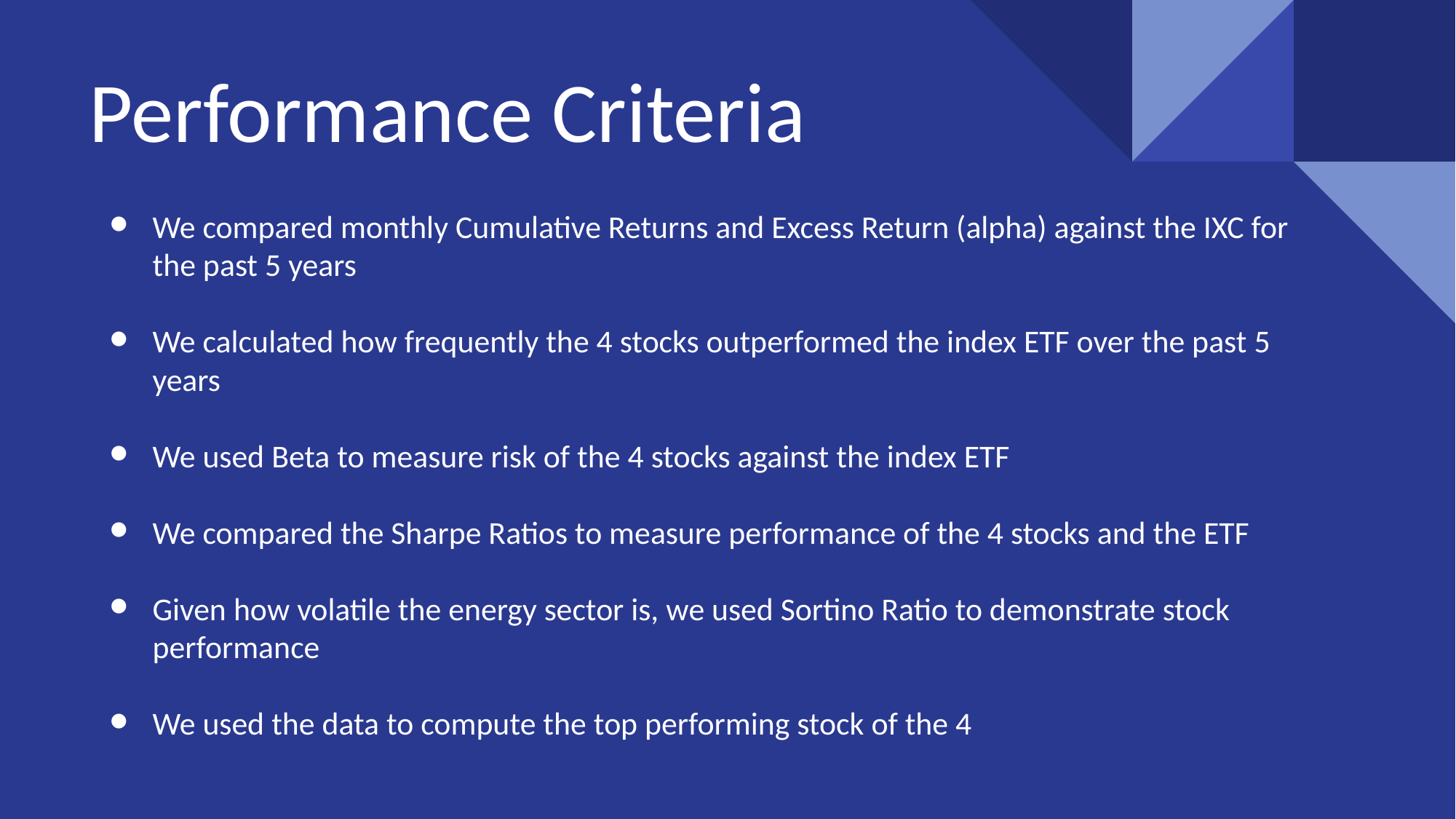

# Performance Criteria
We compared monthly Cumulative Returns and Excess Return (alpha) against the IXC for the past 5 years

We calculated how frequently the 4 stocks outperformed the index ETF over the past 5 years

We used Beta to measure risk of the 4 stocks against the index ETF

We compared the Sharpe Ratios to measure performance of the 4 stocks and the ETF

Given how volatile the energy sector is, we used Sortino Ratio to demonstrate stock performance

We used the data to compute the top performing stock of the 4